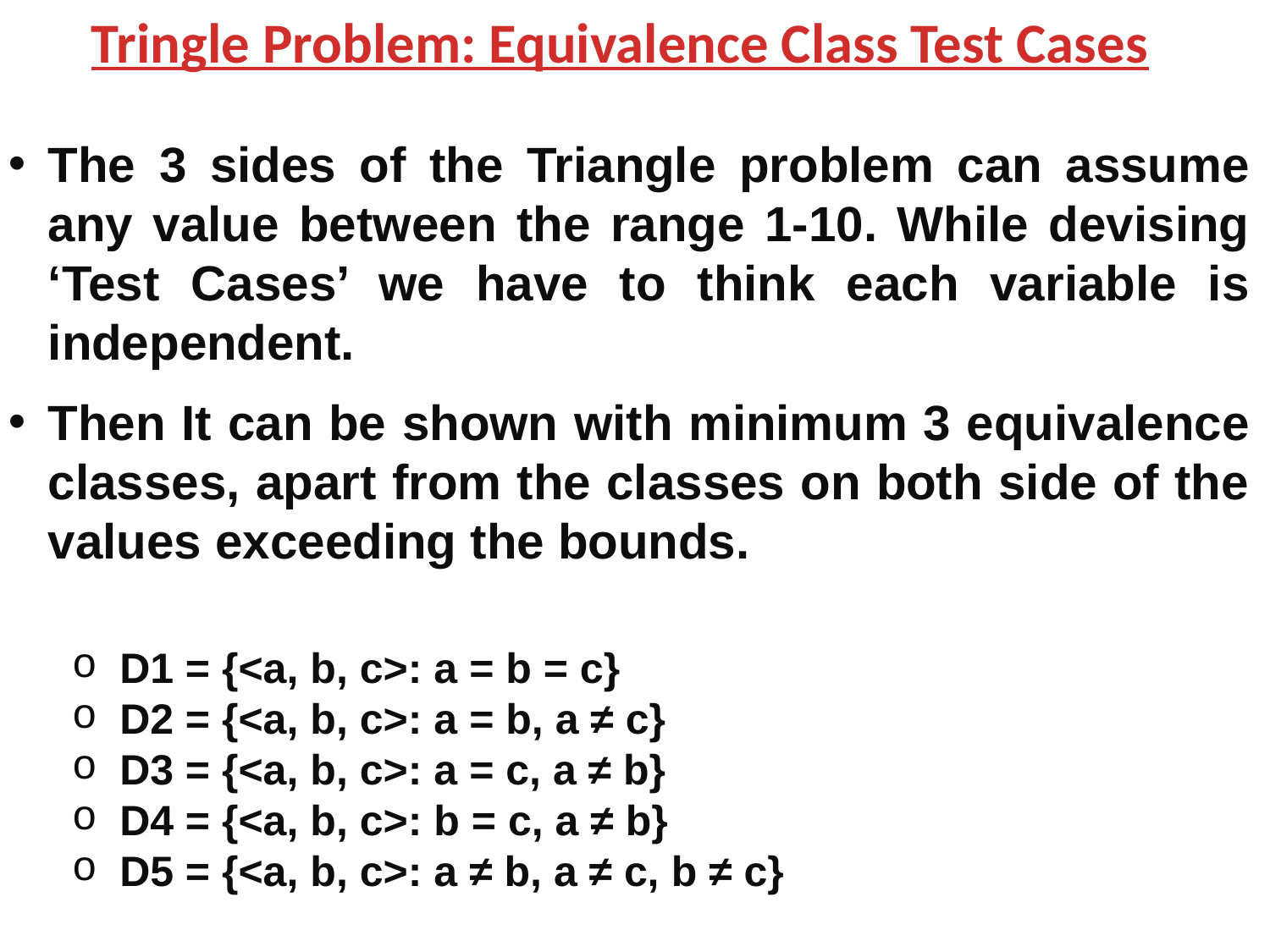

Tringle Problem: Equivalence Class Test Cases
The 3 sides of the Triangle problem can assume any value between the range 1-10. While devising ‘Test Cases’ we have to think each variable is independent.
Then It can be shown with minimum 3 equivalence classes, apart from the classes on both side of the values exceeding the bounds.

D1 = {<a, b, c>: a = b = c}
D2 = {<a, b, c>: a = b, a ≠ c}
D3 = {<a, b, c>: a = c, a ≠ b}
D4 = {<a, b, c>: b = c, a ≠ b}
D5 = {<a, b, c>: a ≠ b, a ≠ c, b ≠ c}